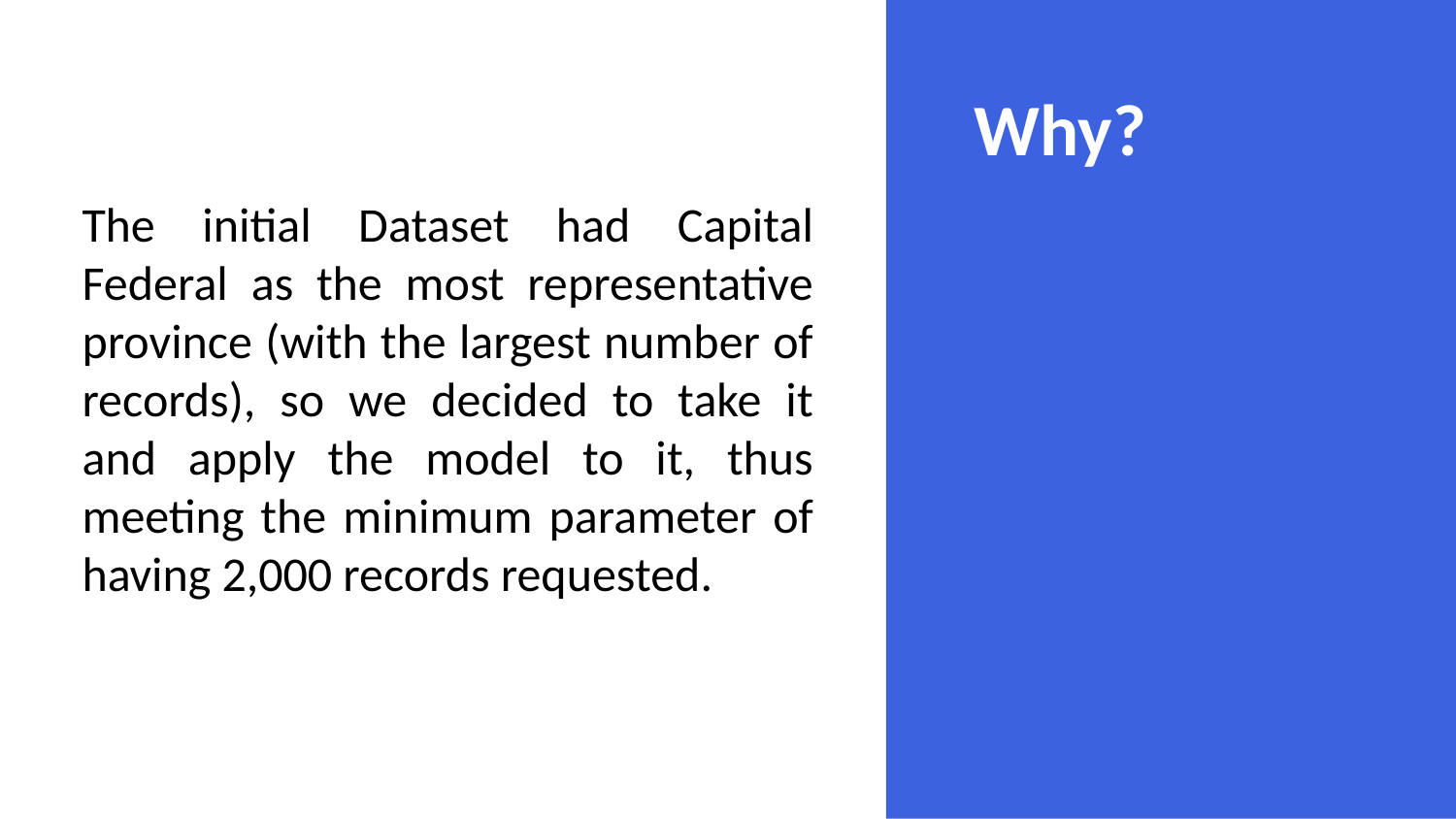

Why?
The initial Dataset had Capital Federal as the most representative province (with the largest number of records), so we decided to take it and apply the model to it, thus meeting the minimum parameter of having 2,000 records requested.